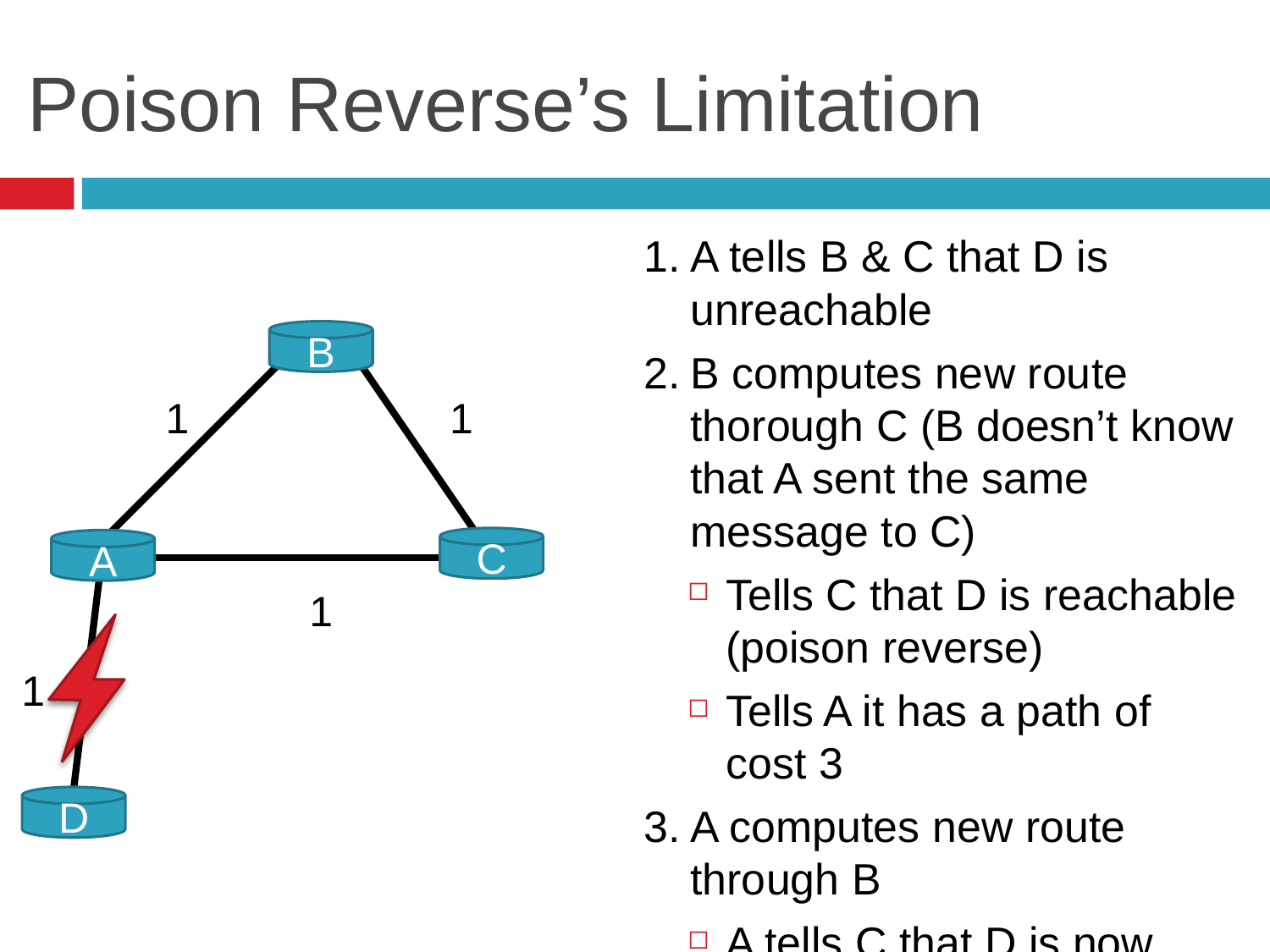

# Poison Reverse’s Limitation
21
A tells B & C that D is unreachable
B computes new route thorough C (B doesn’t know that A sent the same message to C)
Tells C that D is reachable (poison reverse)
Tells A it has a path of cost 3
A computes new route through B
A tells C that D is now reachable
Loop..
B

1
1
C

A

1

1
D